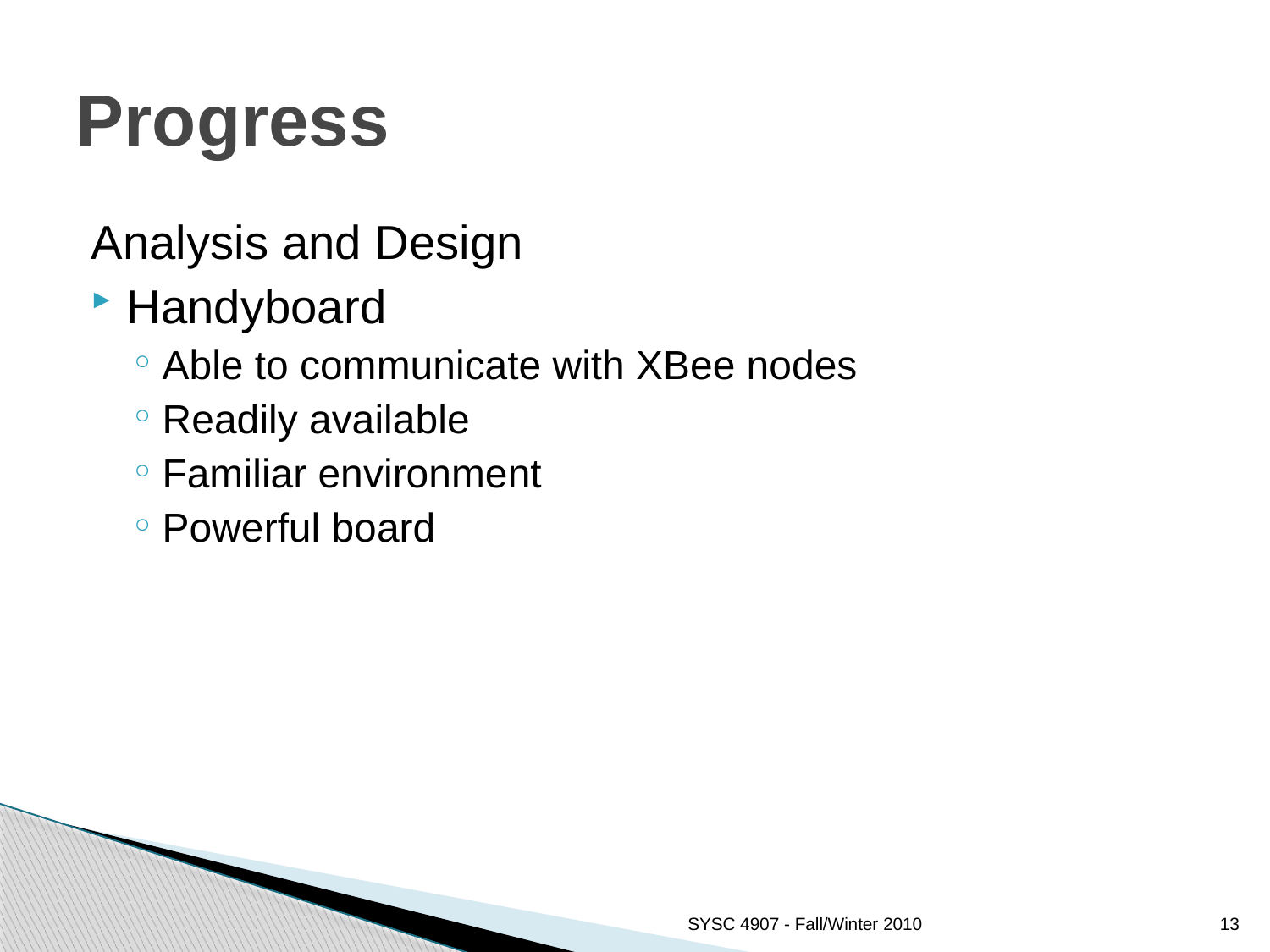

# Progress
Analysis and Design
Handyboard
Able to communicate with XBee nodes
Readily available
Familiar environment
Powerful board

SYSC 4907 - Fall/Winter 2010
13